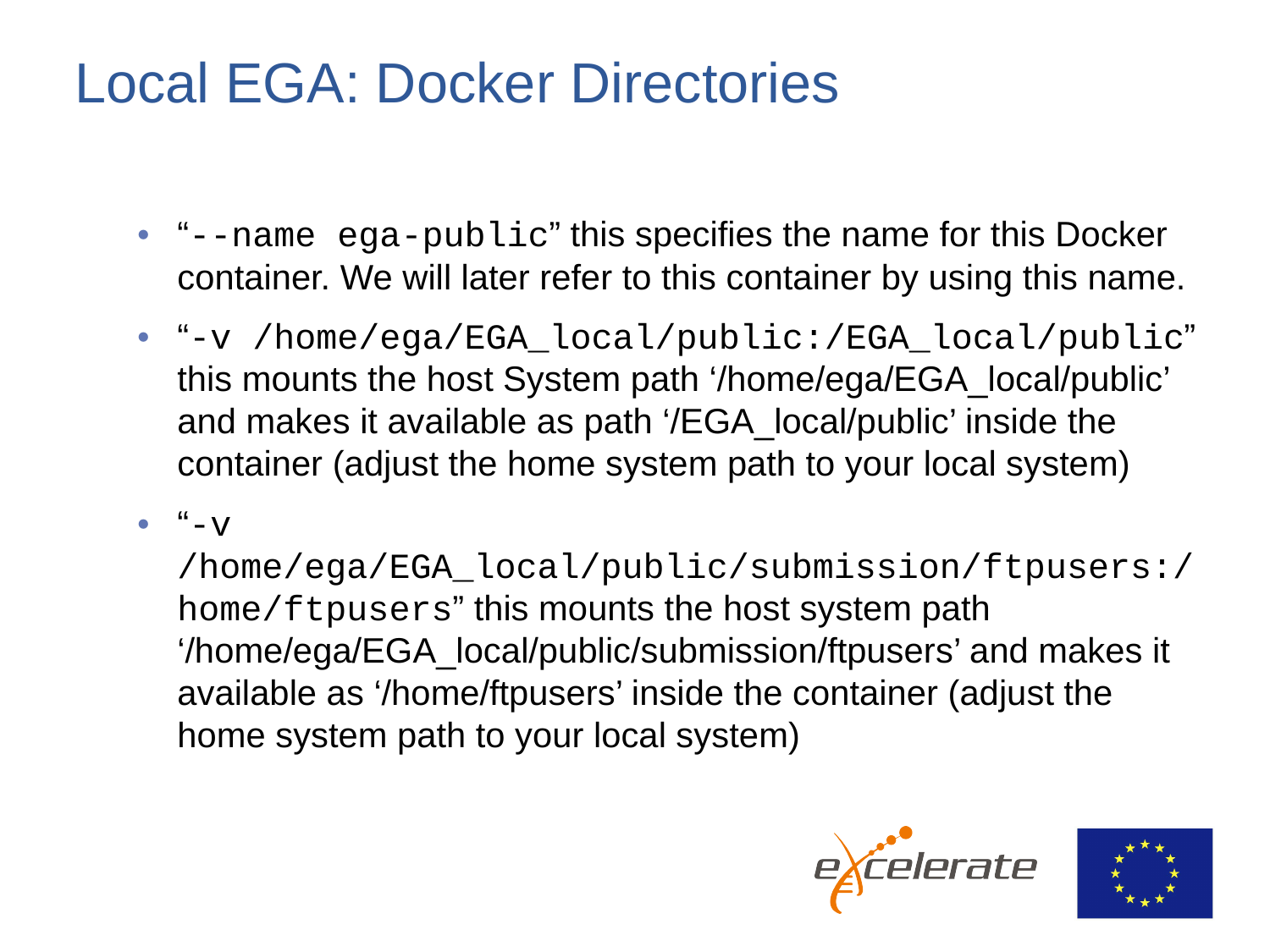

# Local EGA: Docker Directories
“--name ega-public” this specifies the name for this Docker container. We will later refer to this container by using this name.
“-v /home/ega/EGA_local/public:/EGA_local/public” this mounts the host System path ‘/home/ega/EGA_local/public’ and makes it available as path ‘/EGA_local/public’ inside the container (adjust the home system path to your local system)
“-v /home/ega/EGA_local/public/submission/ftpusers:/home/ftpusers” this mounts the host system path ‘/home/ega/EGA_local/public/submission/ftpusers’ and makes it available as ‘/home/ftpusers’ inside the container (adjust the home system path to your local system)